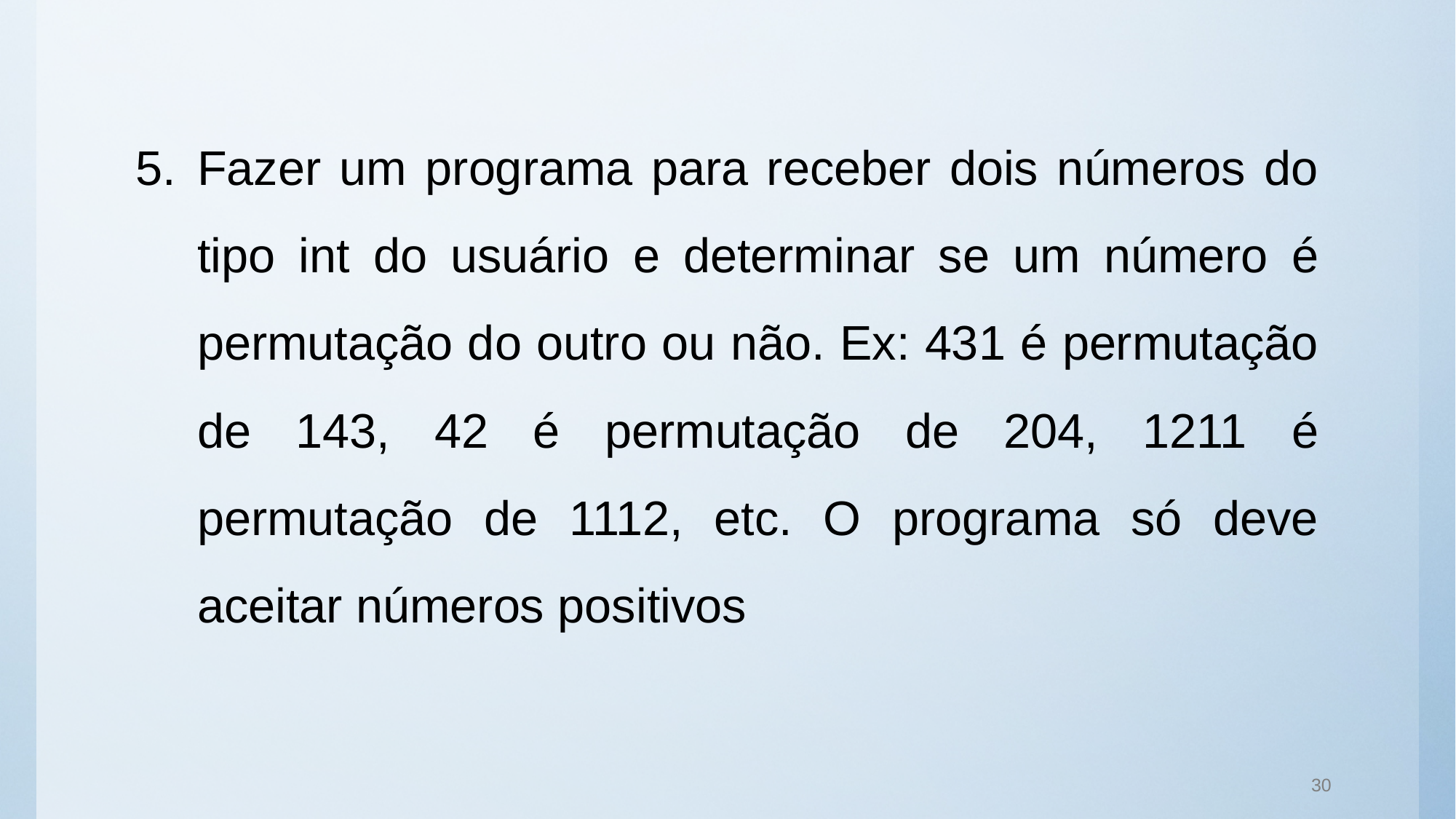

Fazer um programa para receber dois números do tipo int do usuário e determinar se um número é permutação do outro ou não. Ex: 431 é permutação de 143, 42 é permutação de 204, 1211 é permutação de 1112, etc. O programa só deve aceitar números positivos
30